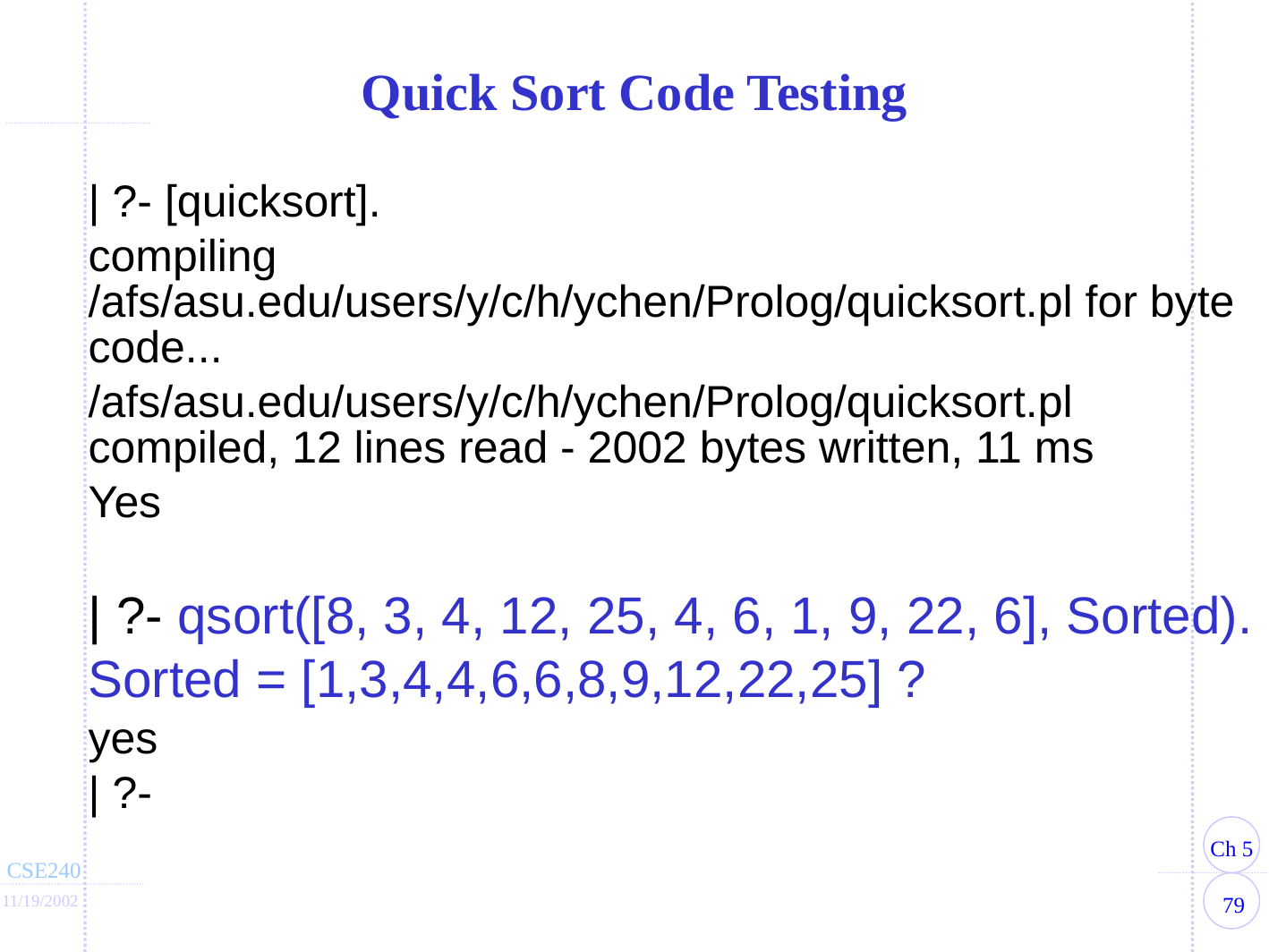

# Quick Sort Code Testing
| ?- [quicksort].
compiling /afs/asu.edu/users/y/c/h/ychen/Prolog/quicksort.pl for byte code...
/afs/asu.edu/users/y/c/h/ychen/Prolog/quicksort.pl compiled, 12 lines read - 2002 bytes written, 11 ms
Yes

| ?- qsort([8, 3, 4, 12, 25, 4, 6, 1, 9, 22, 6], Sorted).
Sorted = [1,3,4,4,6,6,8,9,12,22,25] ?
yes
| ?-